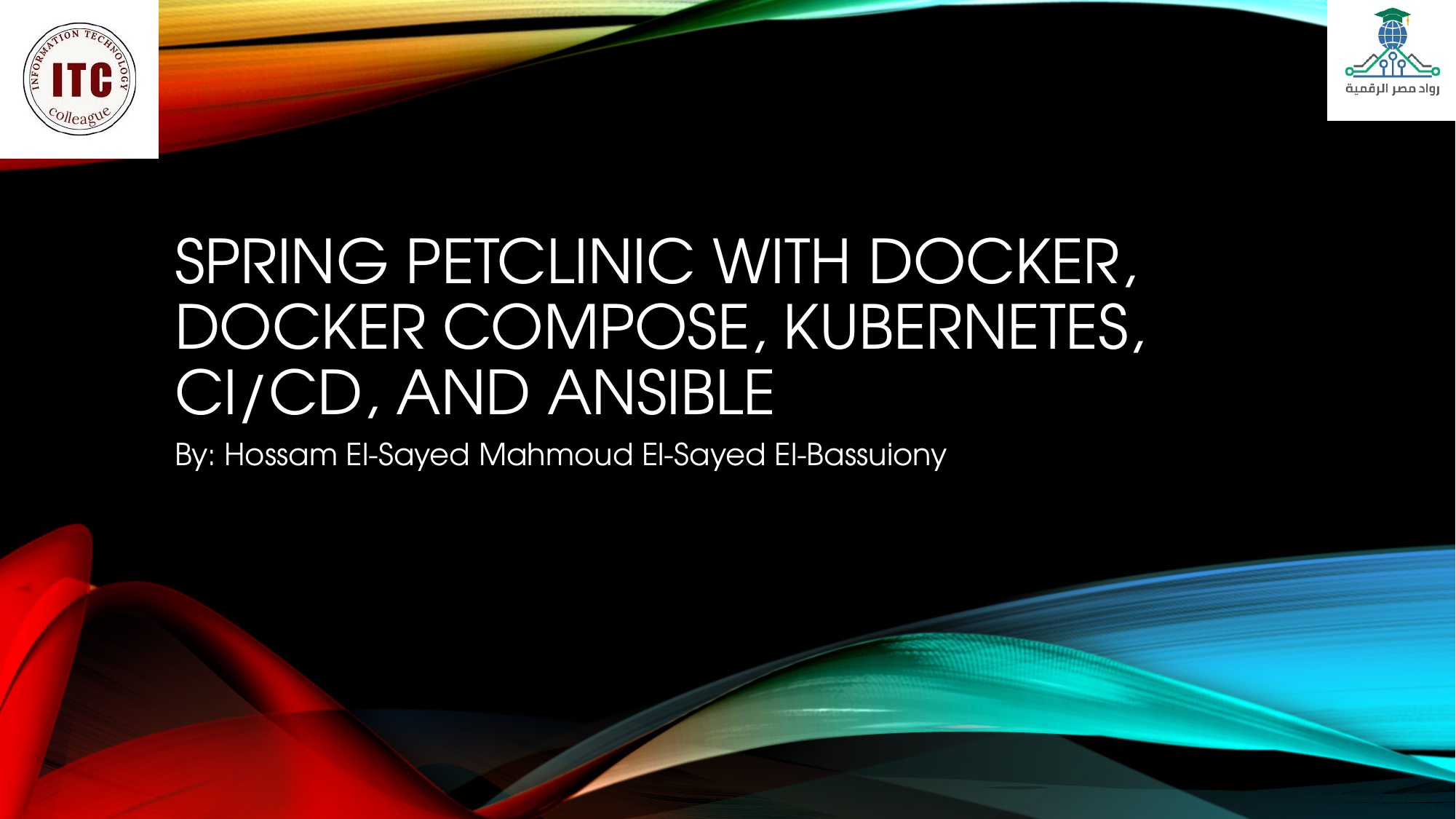

# Spring PetClinic with Docker, Docker Compose, Kubernetes, CI/CD, and Ansible
By: Hossam El-Sayed Mahmoud El-Sayed El-Bassuiony